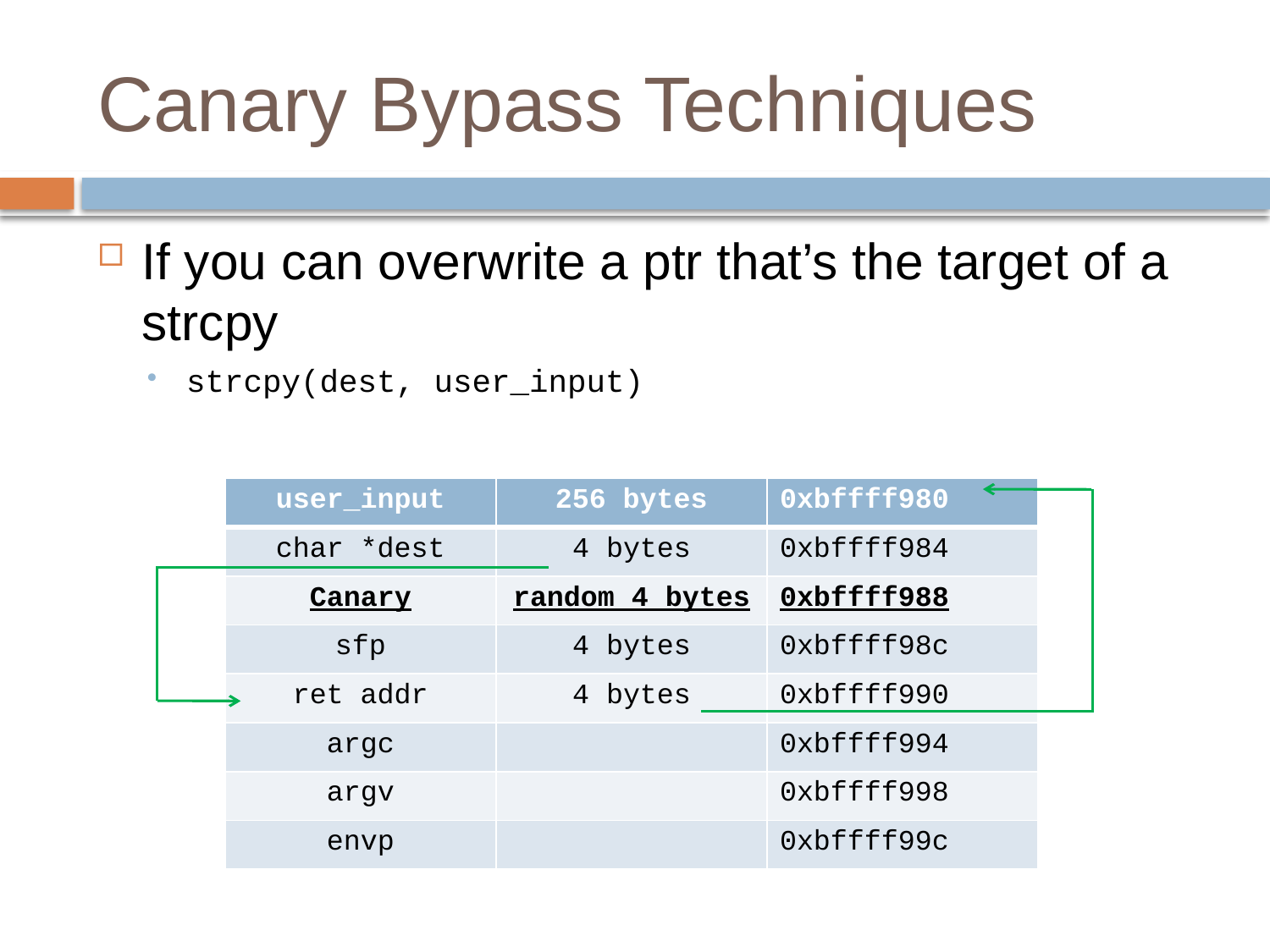

# Canary Bypass Techniques
If you can overwrite a ptr that’s the target of a strcpy
strcpy(dest, user_input)
| user\_input | 256 bytes | 0xbffff980 |
| --- | --- | --- |
| char \*dest | 4 bytes | 0xbffff984 |
| Canary | random 4 bytes | 0xbffff988 |
| sfp | 4 bytes | 0xbffff98c |
| ret addr | 4 bytes | 0xbffff990 |
| argc |  | 0xbffff994 |
| argv |  | 0xbffff998 |
| envp |  | 0xbffff99c |